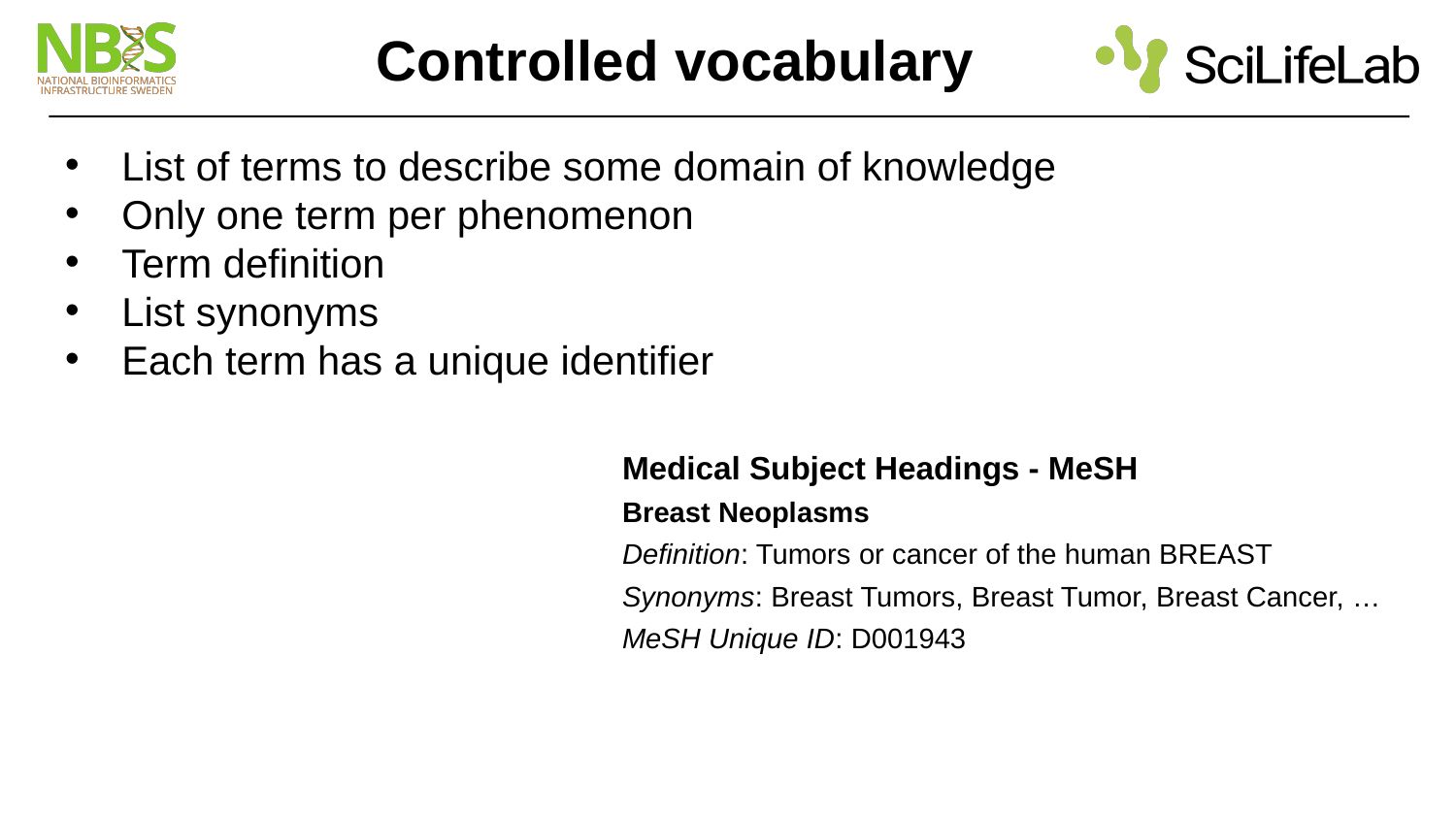

# Controlled vocabulary
List of terms to describe some domain of knowledge
Only one term per phenomenon
Term definition
List synonyms
Each term has a unique identifier

Medical Subject Headings - MeSH
Breast Neoplasms
Definition: Tumors or cancer of the human BREAST
Synonyms: Breast Tumors, Breast Tumor, Breast Cancer, …
MeSH Unique ID: D001943